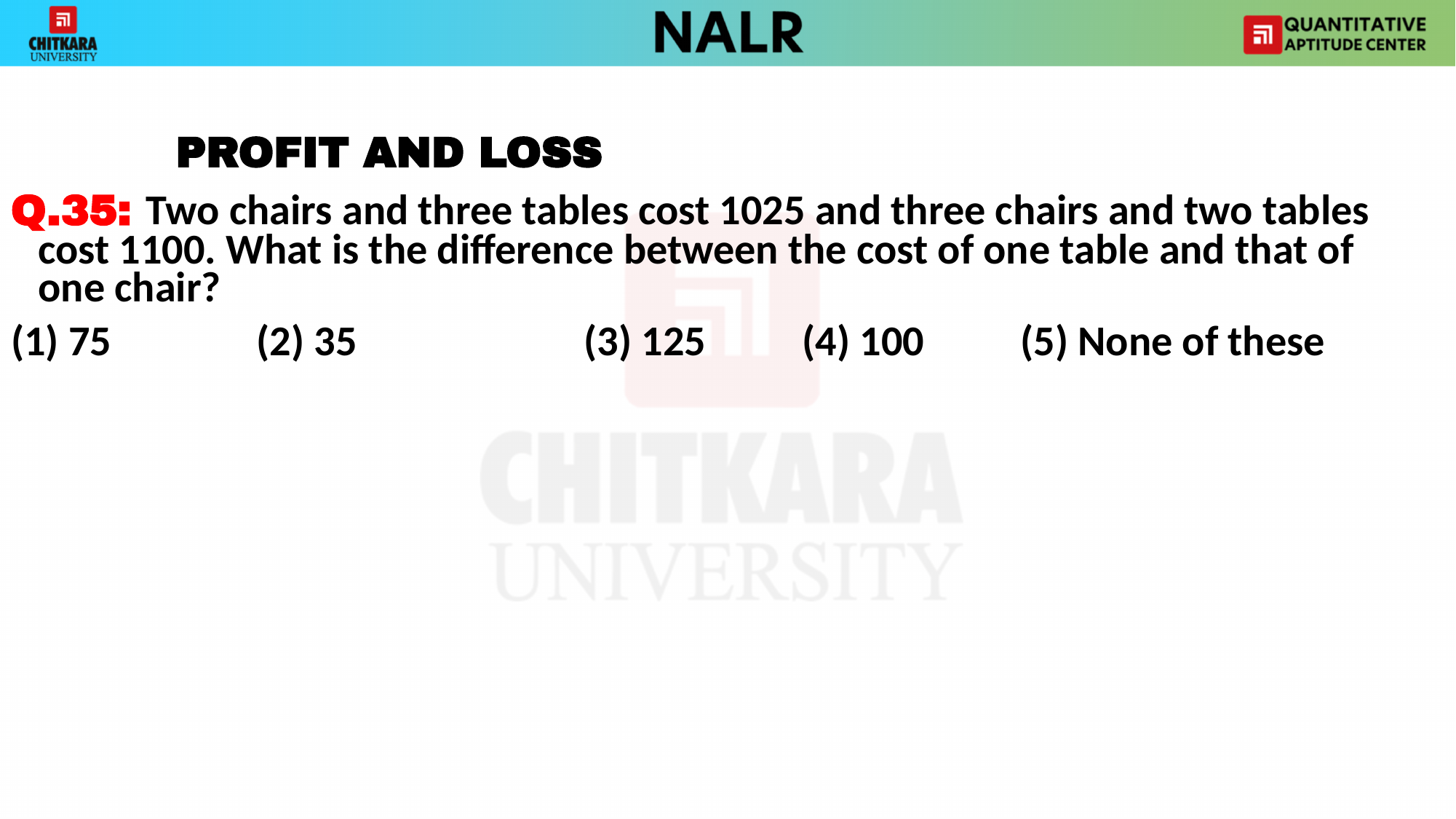

PROFIT AND LOSS
Q.35: Two chairs and three tables cost 1025 and three chairs and two tables cost 1100. What is the difference between the cost of one table and that of one chair?
(1) 75 		(2) 35 		(3) 125 	(4) 100 	(5) None of these